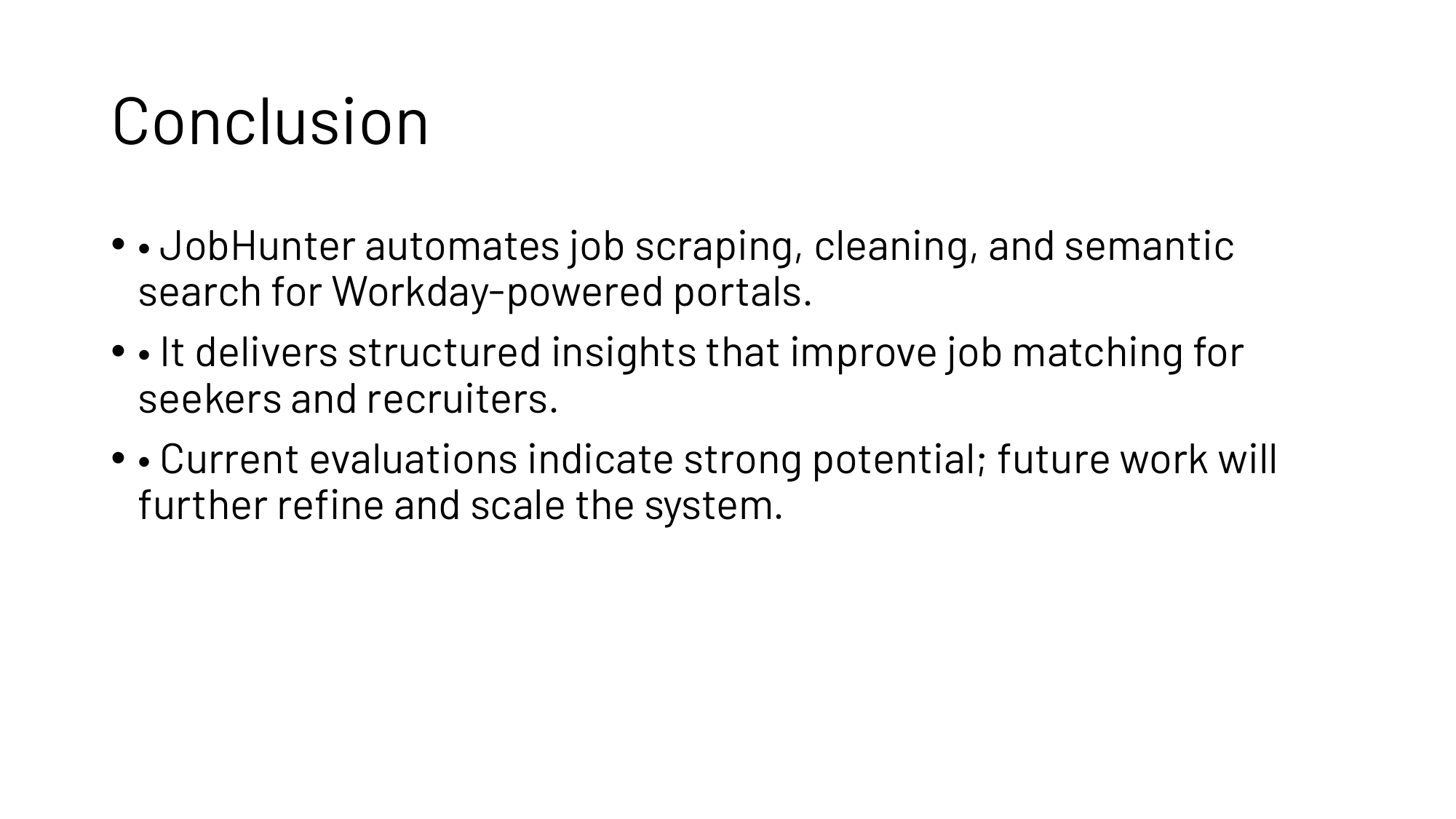

# Conclusion
• JobHunter automates job scraping, cleaning, and semantic search for Workday-powered portals.
• It delivers structured insights that improve job matching for seekers and recruiters.
• Current evaluations indicate strong potential; future work will further refine and scale the system.